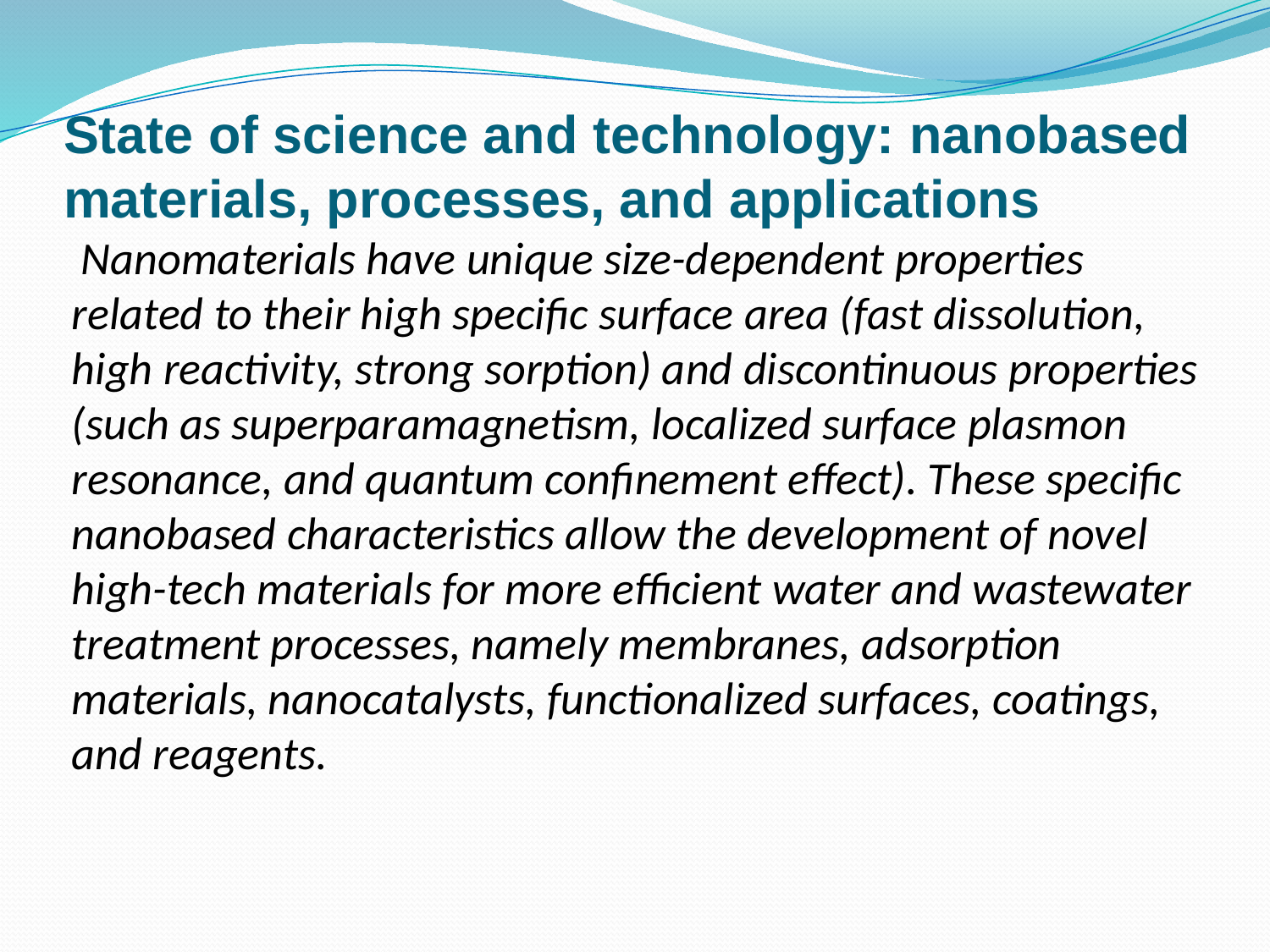

# State of science and technology: nanobased materials, processes, and applications
    Nanomaterials have unique size-dependent properties related to their high specific surface area (fast dissolution, high reactivity, strong sorption) and discontinuous properties (such as superparamagnetism, localized surface plasmon resonance, and quantum confinement effect). These specific nanobased characteristics allow the development of novel high-tech materials for more efficient water and wastewater treatment processes, namely membranes, adsorption materials, nanocatalysts, functionalized surfaces, coatings, and reagents.